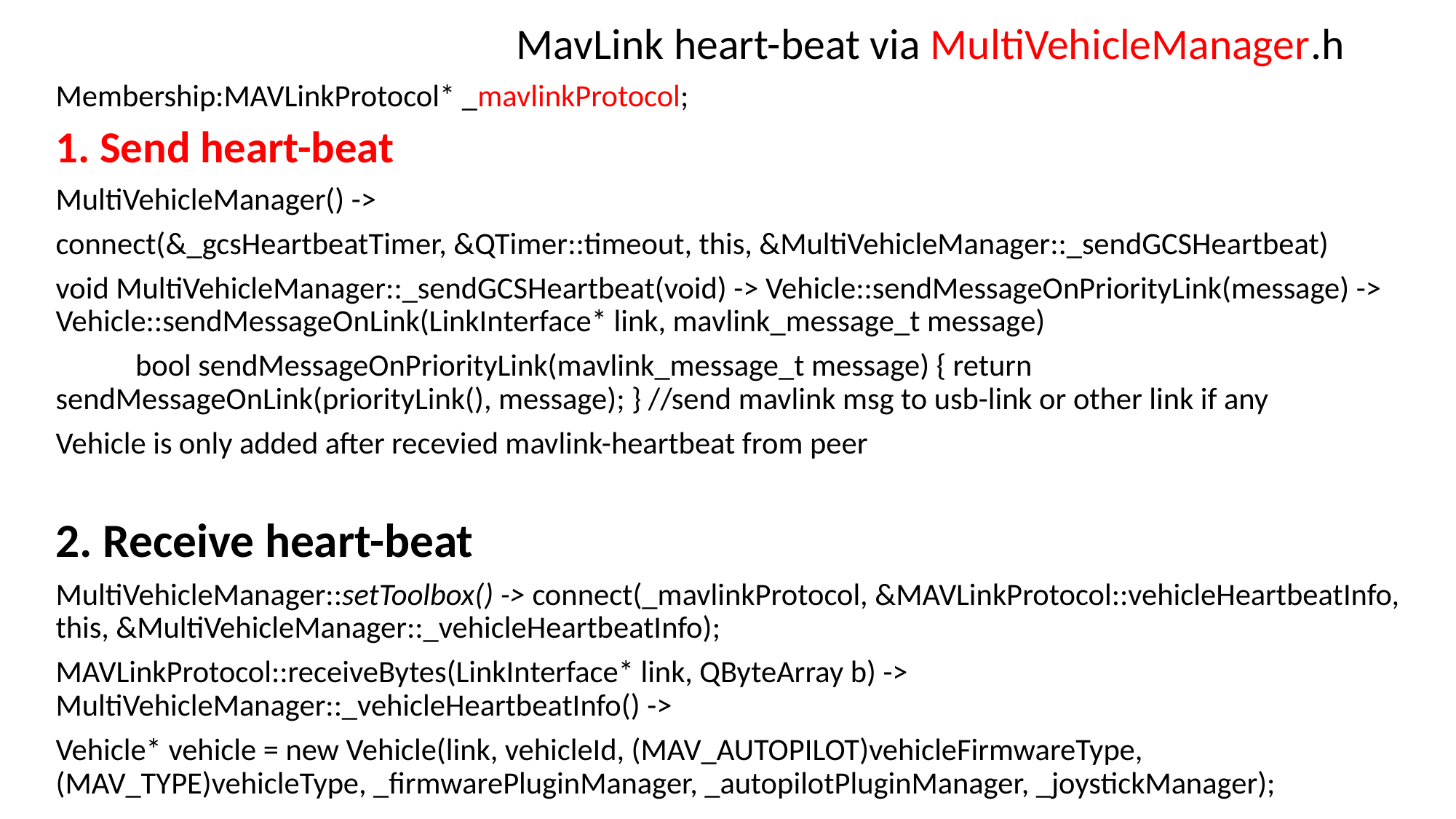

# MavLink heart-beat via MultiVehicleManager.h
Membership:MAVLinkProtocol* _mavlinkProtocol;
1. Send heart-beat
MultiVehicleManager() ->
connect(&_gcsHeartbeatTimer, &QTimer::timeout, this, &MultiVehicleManager::_sendGCSHeartbeat)
void MultiVehicleManager::_sendGCSHeartbeat(void) -> Vehicle::sendMessageOnPriorityLink(message) -> Vehicle::sendMessageOnLink(LinkInterface* link, mavlink_message_t message)
	bool sendMessageOnPriorityLink(mavlink_message_t message) { return sendMessageOnLink(priorityLink(), message); } //send mavlink msg to usb-link or other link if any
Vehicle is only added after recevied mavlink-heartbeat from peer

2. Receive heart-beat
MultiVehicleManager::setToolbox() -> connect(_mavlinkProtocol, &MAVLinkProtocol::vehicleHeartbeatInfo, this, &MultiVehicleManager::_vehicleHeartbeatInfo);
MAVLinkProtocol::receiveBytes(LinkInterface* link, QByteArray b) -> MultiVehicleManager::_vehicleHeartbeatInfo() ->
Vehicle* vehicle = new Vehicle(link, vehicleId, (MAV_AUTOPILOT)vehicleFirmwareType, (MAV_TYPE)vehicleType, _firmwarePluginManager, _autopilotPluginManager, _joystickManager);